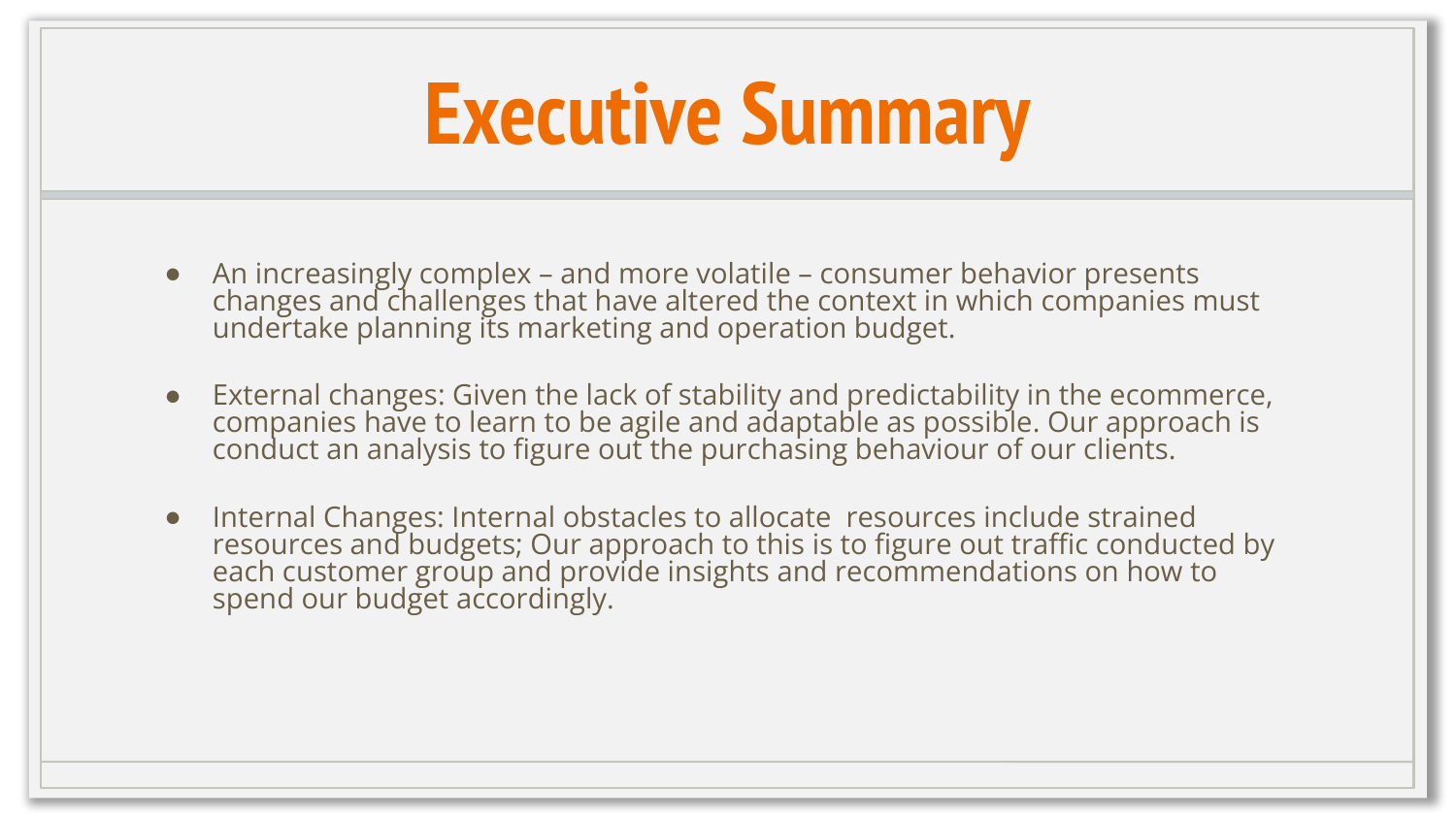

# Executive Summary
An increasingly complex – and more volatile – consumer behavior presents changes and challenges that have altered the context in which companies must undertake planning its marketing and operation budget.
External changes: Given the lack of stability and predictability in the ecommerce, companies have to learn to be agile and adaptable as possible. Our approach is conduct an analysis to figure out the purchasing behaviour of our clients.
Internal Changes: Internal obstacles to allocate  resources include strained resources and budgets; Our approach to this is to figure out traffic conducted by each customer group and provide insights and recommendations on how to spend our budget accordingly.